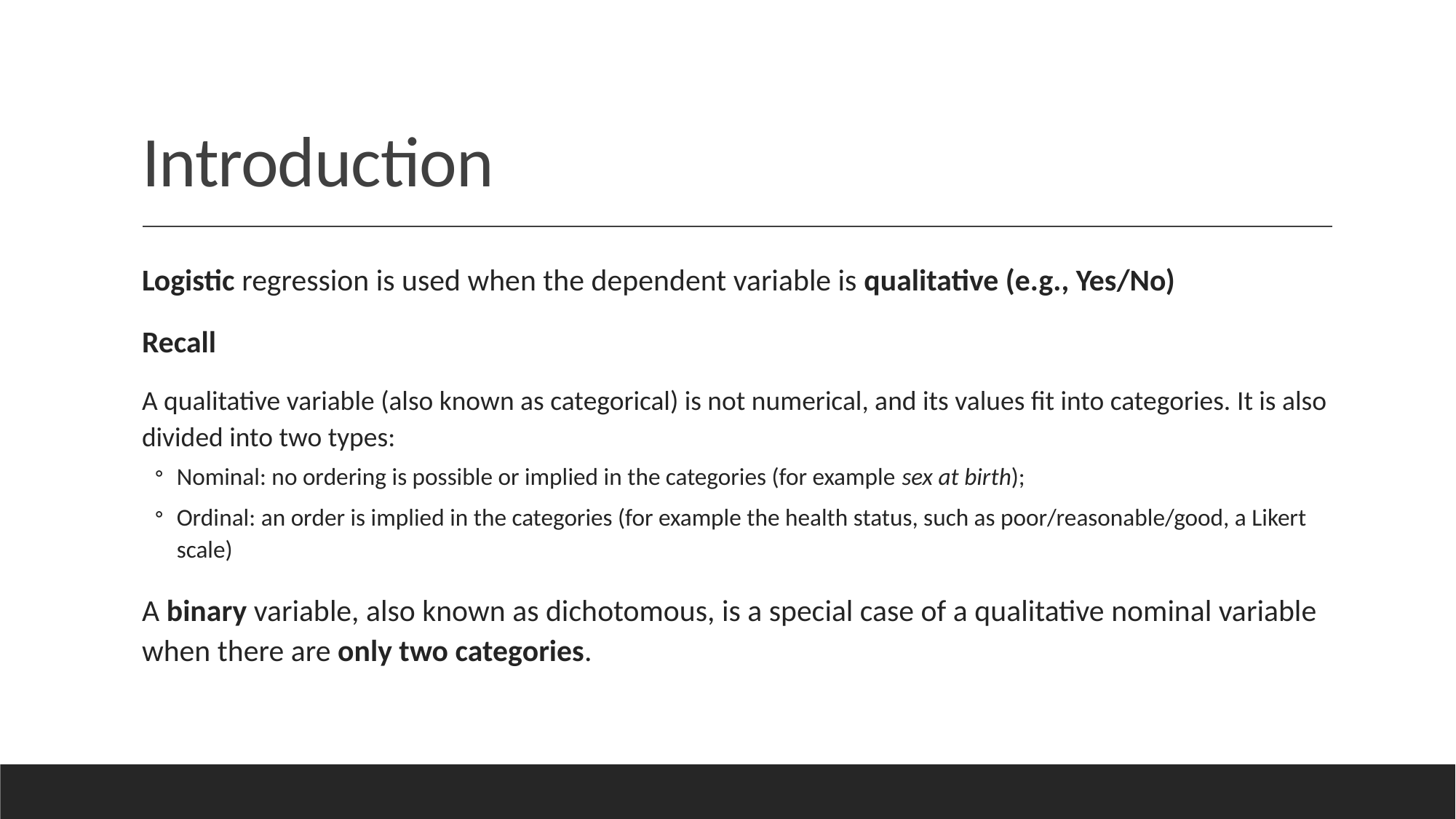

# Introduction
Logistic regression is used when the dependent variable is qualitative (e.g., Yes/No)
Recall
A qualitative variable (also known as categorical) is not numerical, and its values fit into categories. It is also divided into two types:
Nominal: no ordering is possible or implied in the categories (for example sex at birth);
Ordinal: an order is implied in the categories (for example the health status, such as poor/reasonable/good, a Likert scale)
A binary variable, also known as dichotomous, is a special case of a qualitative nominal variable when there are only two categories.